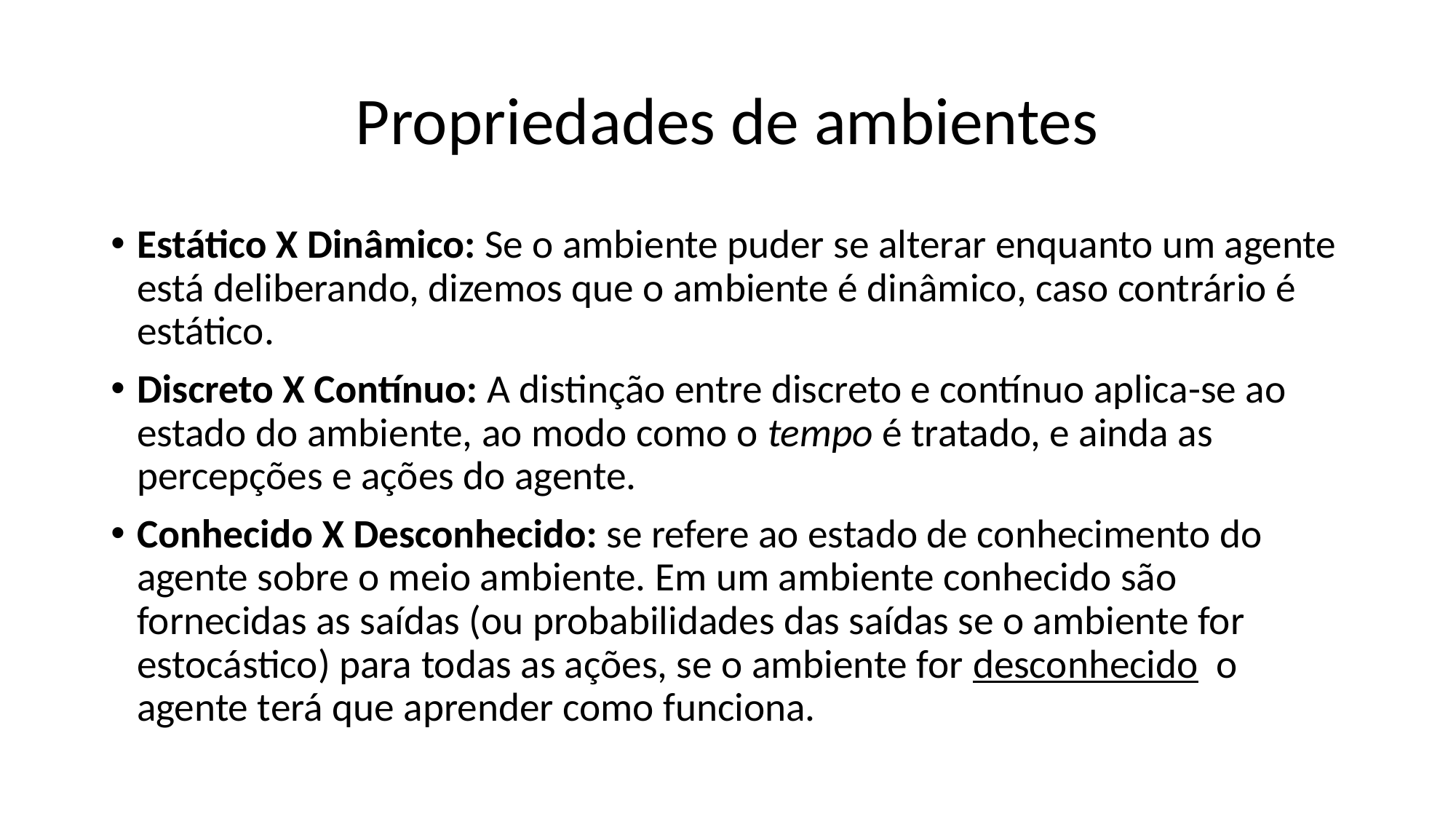

# Propriedades de ambientes
Estático X Dinâmico: Se o ambiente puder se alterar enquanto um agente está deliberando, dizemos que o ambiente é dinâmico, caso contrário é estático.
Discreto X Contínuo: A distinção entre discreto e contínuo aplica-se ao estado do ambiente, ao modo como o tempo é tratado, e ainda as percepções e ações do agente.
Conhecido X Desconhecido: se refere ao estado de conhecimento do agente sobre o meio ambiente. Em um ambiente conhecido são fornecidas as saídas (ou probabilidades das saídas se o ambiente for estocástico) para todas as ações, se o ambiente for desconhecido  o agente terá que aprender como funciona.